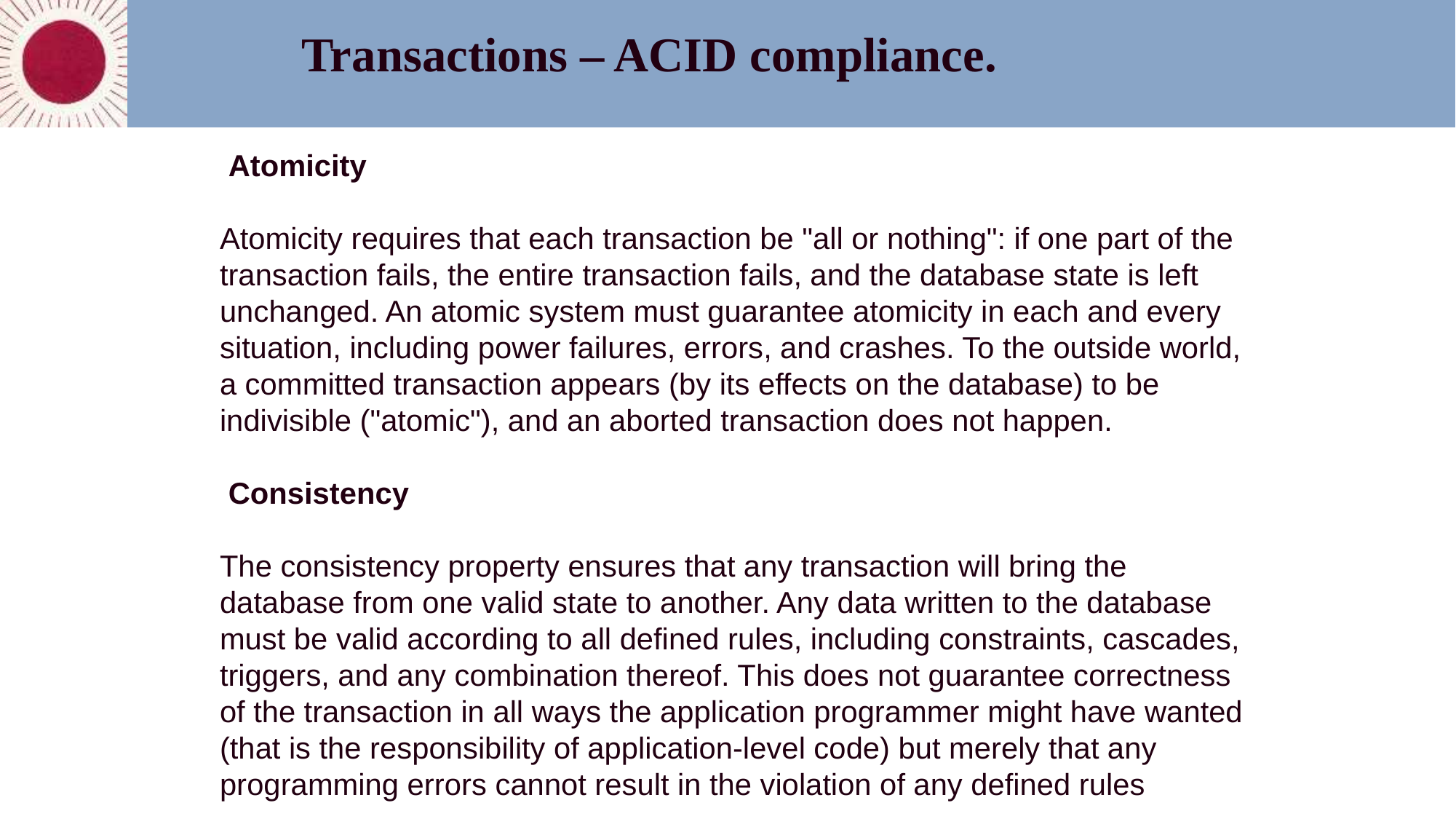

Transactions – ACID compliance.
 Atomicity

Atomicity requires that each transaction be "all or nothing": if one part of the transaction fails, the entire transaction fails, and the database state is left unchanged. An atomic system must guarantee atomicity in each and every situation, including power failures, errors, and crashes. To the outside world, a committed transaction appears (by its effects on the database) to be indivisible ("atomic"), and an aborted transaction does not happen.

 Consistency

The consistency property ensures that any transaction will bring the database from one valid state to another. Any data written to the database must be valid according to all defined rules, including constraints, cascades, triggers, and any combination thereof. This does not guarantee correctness of the transaction in all ways the application programmer might have wanted (that is the responsibility of application-level code) but merely that any programming errors cannot result in the violation of any defined rules